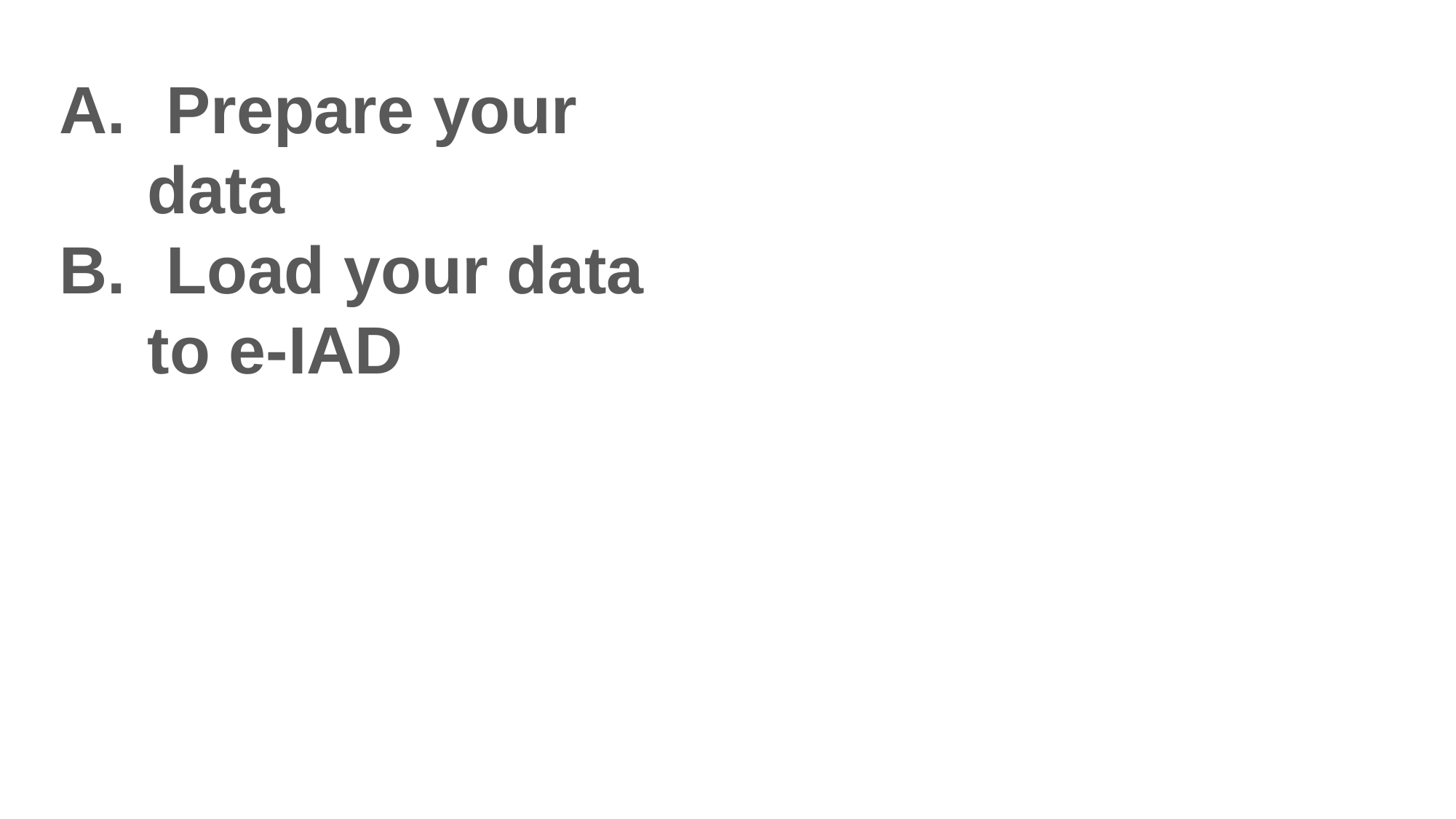

Prepare your data
 Load your data to e-IAD